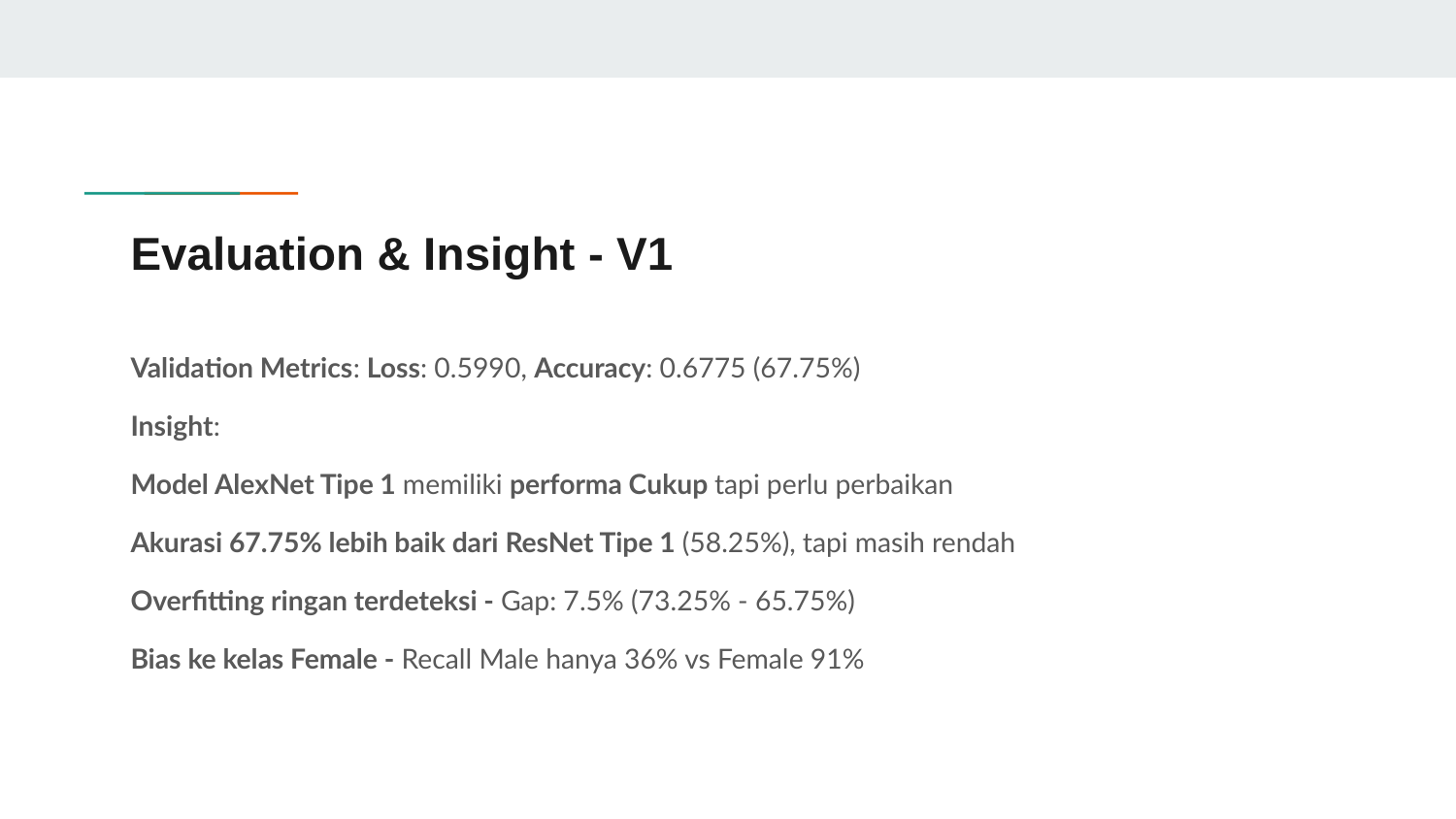

# Evaluation & Insight - V1
Validation Metrics: Loss: 0.5990, Accuracy: 0.6775 (67.75%)
Insight:
Model AlexNet Tipe 1 memiliki performa Cukup tapi perlu perbaikan
Akurasi 67.75% lebih baik dari ResNet Tipe 1 (58.25%), tapi masih rendah
Overfitting ringan terdeteksi - Gap: 7.5% (73.25% - 65.75%)
Bias ke kelas Female - Recall Male hanya 36% vs Female 91%